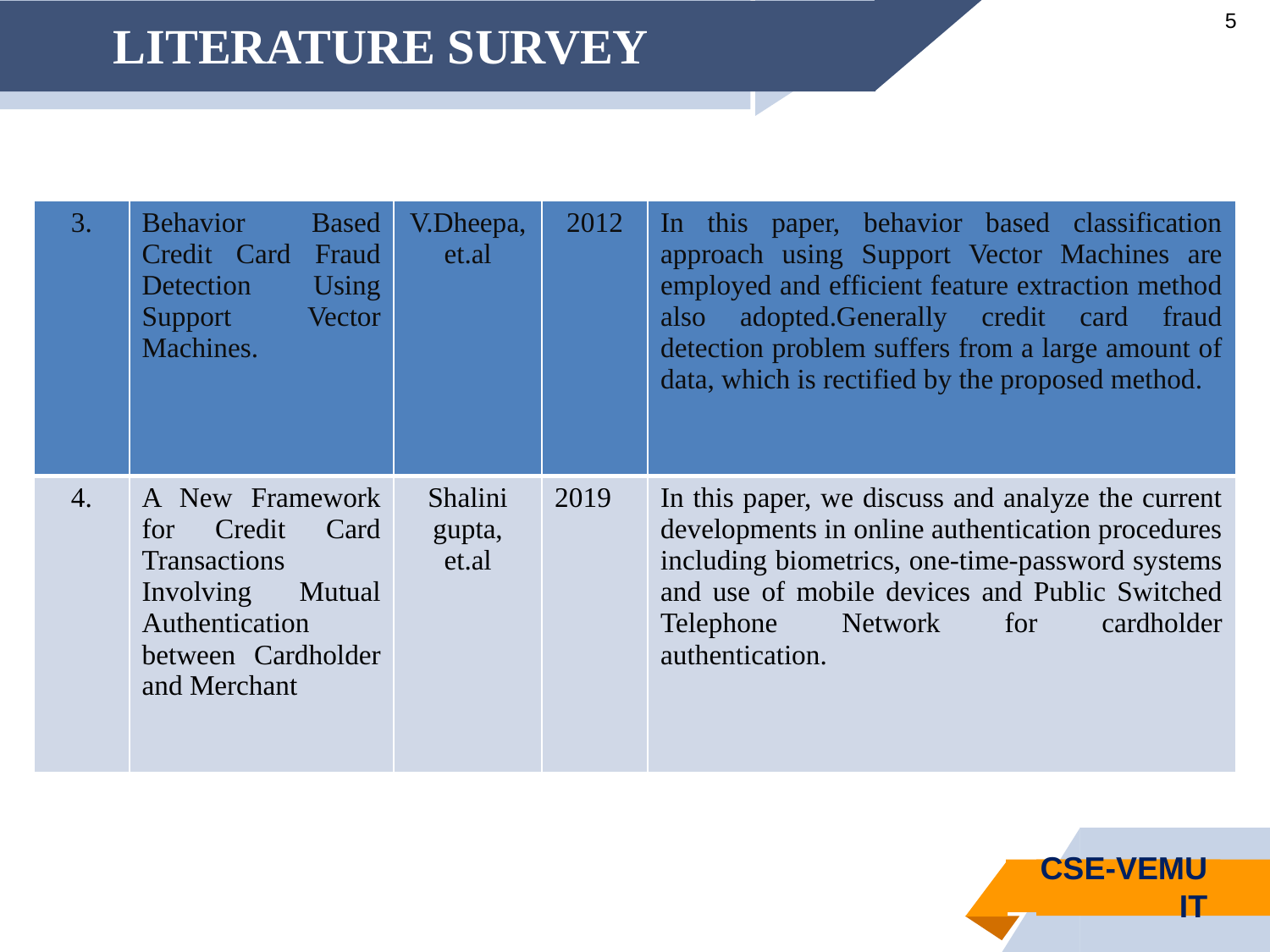

# LITERATURE SURVEY
| 3. | Behavior Based Credit Card Fraud Detection Using Support Vector Machines. | V.Dheepa, et.al | 2012 | In this paper, behavior based classification approach using Support Vector Machines are employed and efficient feature extraction method also adopted.Generally credit card fraud detection problem suffers from a large amount of data, which is rectified by the proposed method. |
| --- | --- | --- | --- | --- |
| 4. | A New Framework for Credit Card Transactions Involving Mutual Authentication between Cardholder and Merchant | Shalini gupta, et.al | 2019 | In this paper, we discuss and analyze the current developments in online authentication procedures including biometrics, one-time-password systems and use of mobile devices and Public Switched Telephone Network for cardholder authentication. |